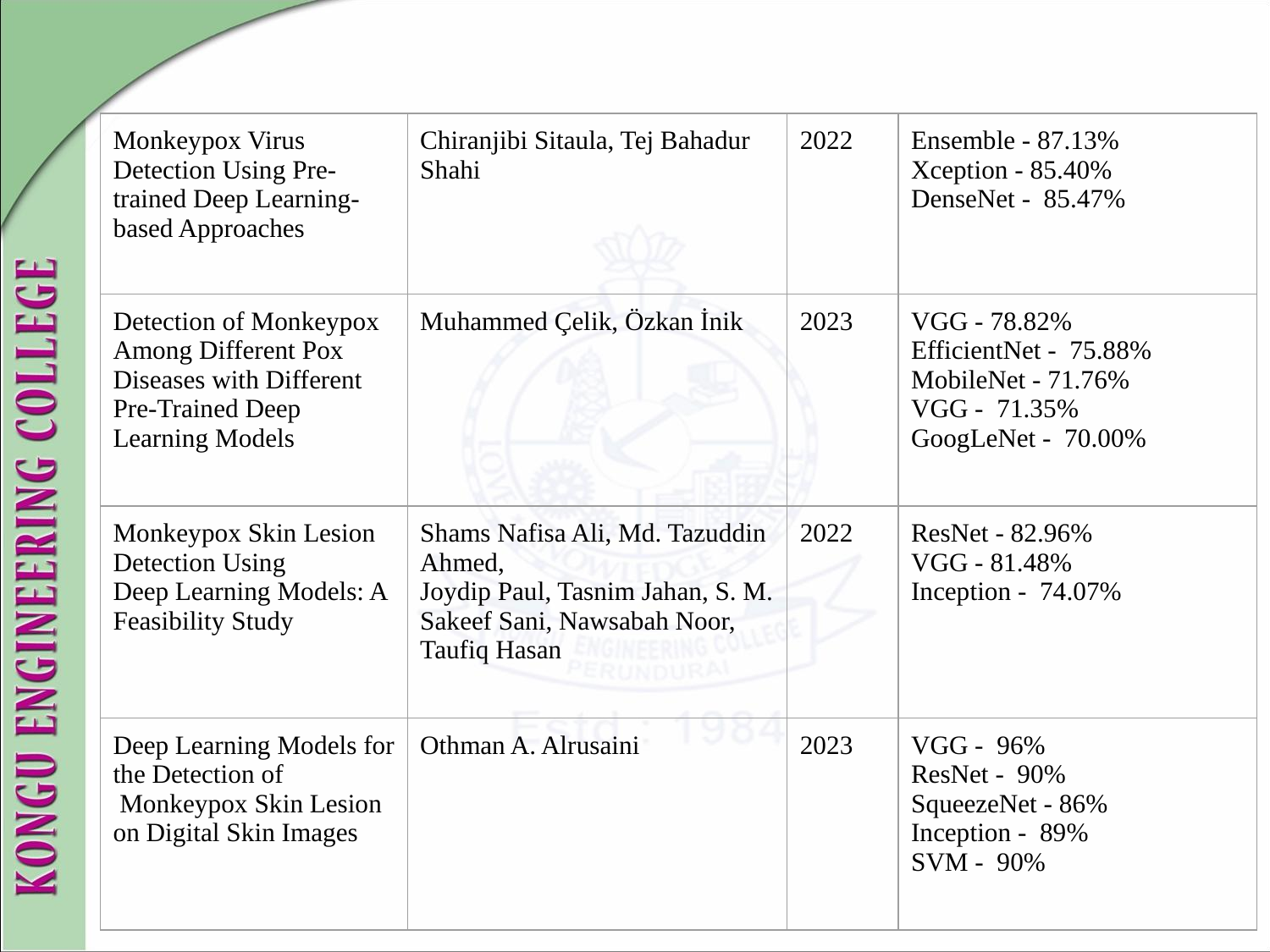

| Monkeypox Virus Detection Using Pre-trained Deep Learning-based Approaches | Chiranjibi Sitaula, Tej Bahadur Shahi | 2022 | Ensemble - 87.13% Xception - 85.40% DenseNet - 85.47% |
| --- | --- | --- | --- |
| Detection of Monkeypox Among Different Pox Diseases with Different Pre-Trained Deep Learning Models | Muhammed Çelik, Özkan İnik | 2023 | VGG - 78.82% EfficientNet - 75.88% MobileNet - 71.76% VGG - 71.35% GoogLeNet - 70.00% |
| Monkeypox Skin Lesion Detection Using Deep Learning Models: A Feasibility Study | Shams Nafisa Ali, Md. Tazuddin Ahmed, Joydip Paul, Tasnim Jahan, S. M. Sakeef Sani, Nawsabah Noor, Taufiq Hasan | 2022 | ResNet - 82.96% VGG - 81.48% Inception - 74.07% |
| Deep Learning Models for the Detection of Monkeypox Skin Lesion on Digital Skin Images | Othman A. Alrusaini | 2023 | VGG - 96% ResNet - 90% SqueezeNet - 86% Inception - 89% SVM - 90% |